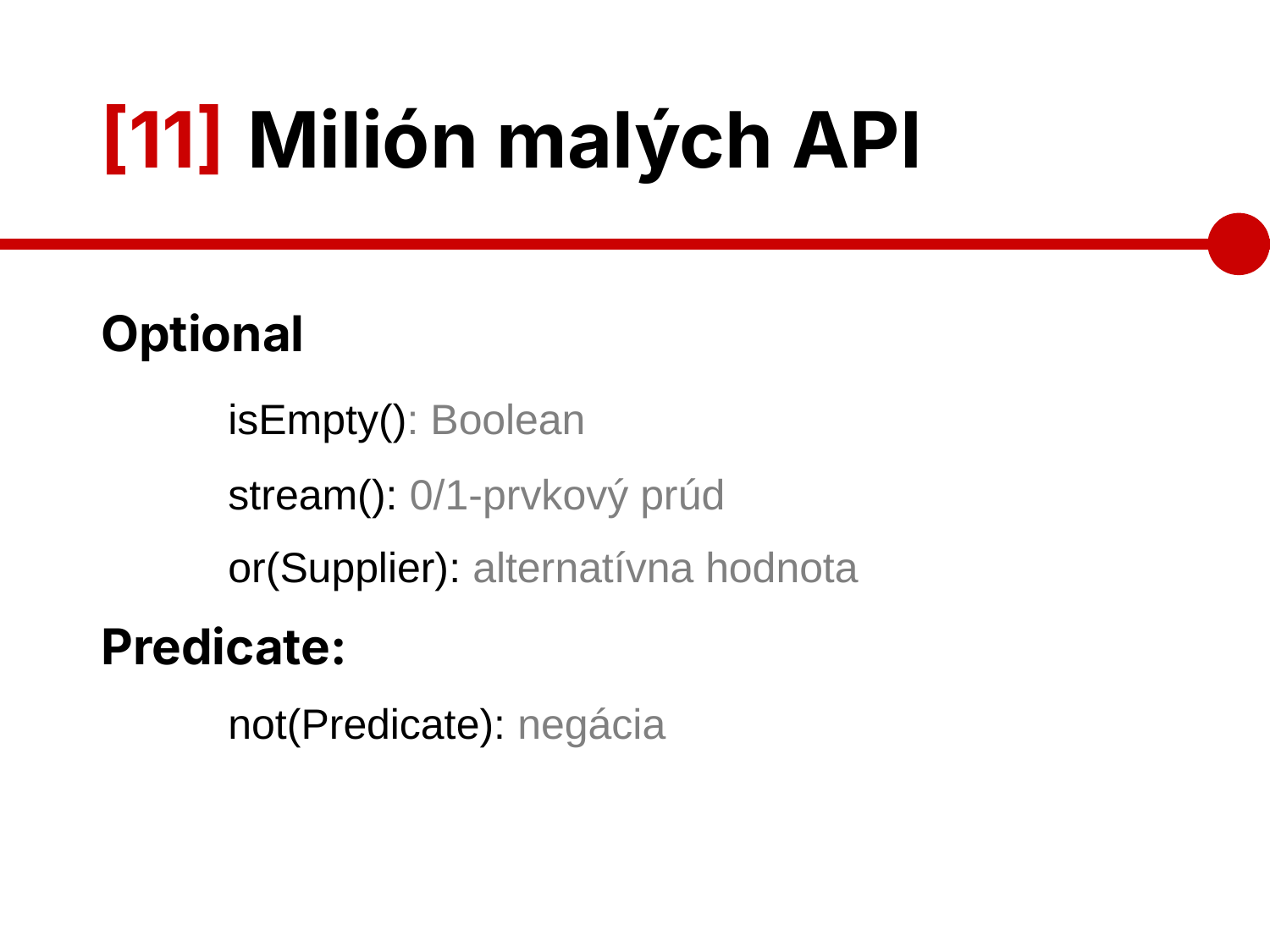

# [11]	Milión malých API
Optional
	isEmpty(): Boolean
	stream(): 0/1-prvkový prúd
	or(Supplier): alternatívna hodnota
Predicate:
	not(Predicate): negácia